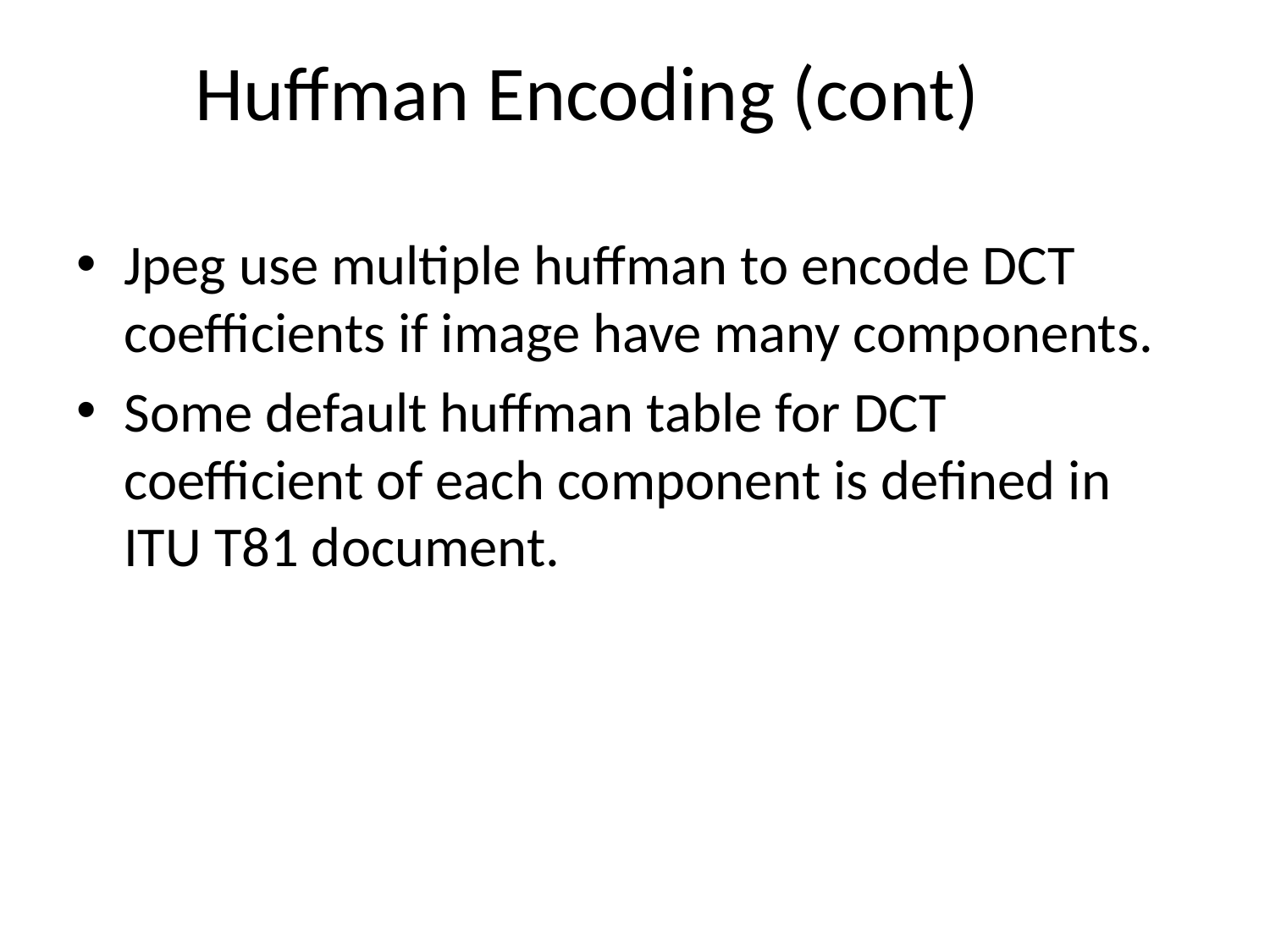

Huffman Encoding (cont)
Jpeg use multiple huffman to encode DCT coefficients if image have many components.
Some default huffman table for DCT coefficient of each component is defined in ITU T81 document.